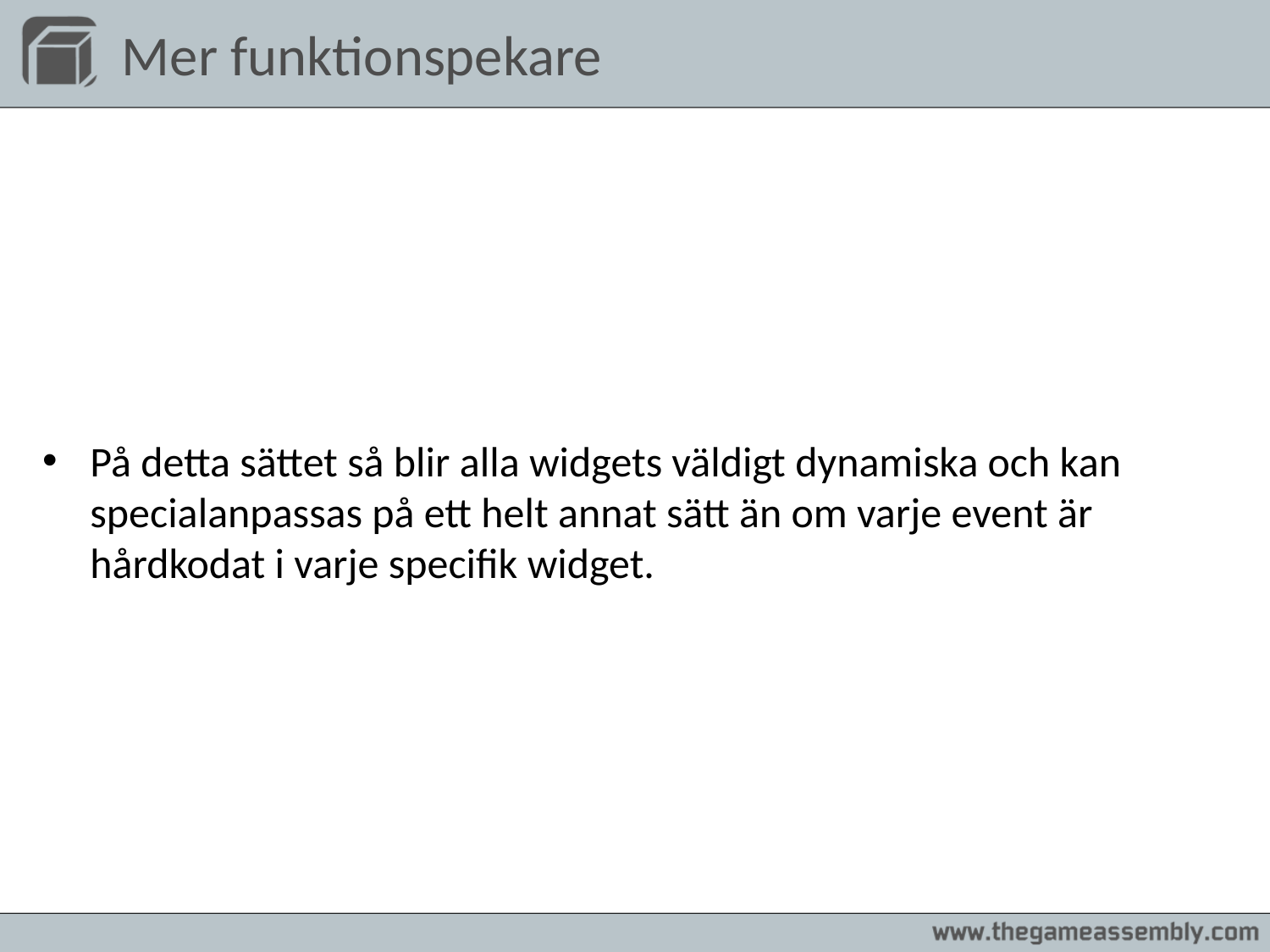

# Mer funktionspekare
På detta sättet så blir alla widgets väldigt dynamiska och kan specialanpassas på ett helt annat sätt än om varje event är hårdkodat i varje specifik widget.